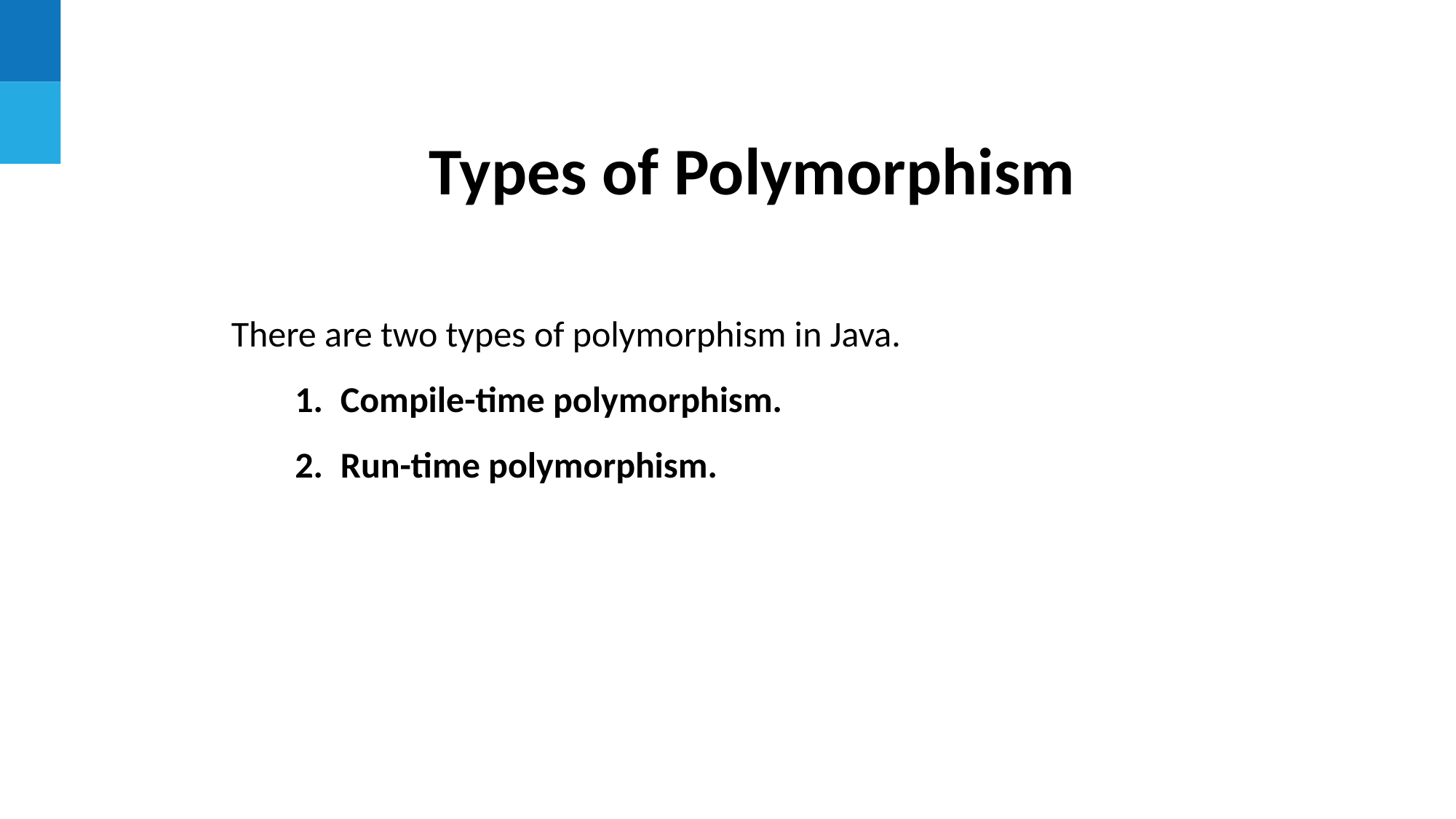

Types of Polymorphism
There are two types of polymorphism in Java.
Compile-time polymorphism.
Run-time polymorphism.